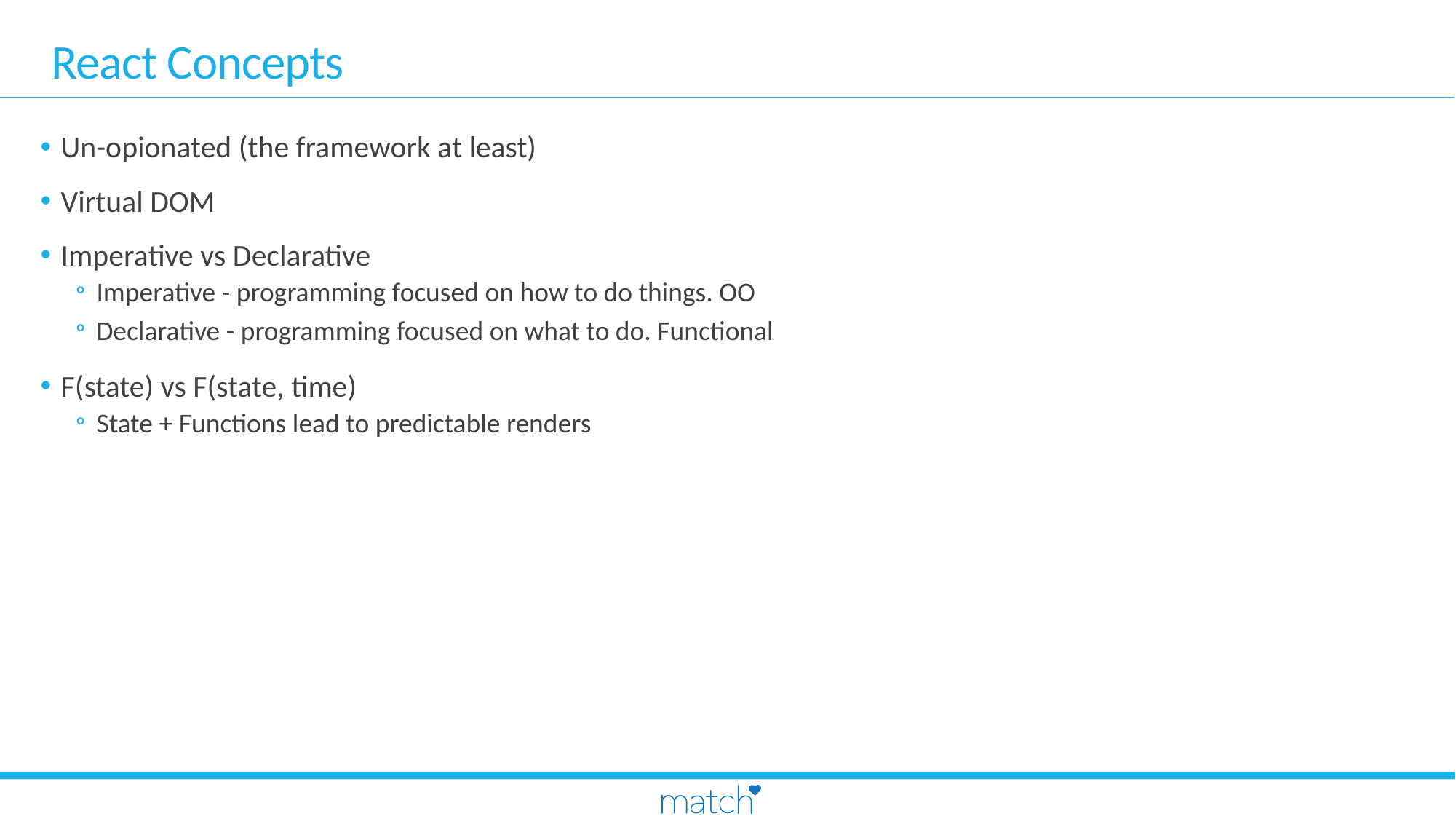

# React Concepts
Un-opionated (the framework at least)
Virtual DOM
Imperative vs Declarative
Imperative - programming focused on how to do things. OO
Declarative - programming focused on what to do. Functional
F(state) vs F(state, time)
State + Functions lead to predictable renders